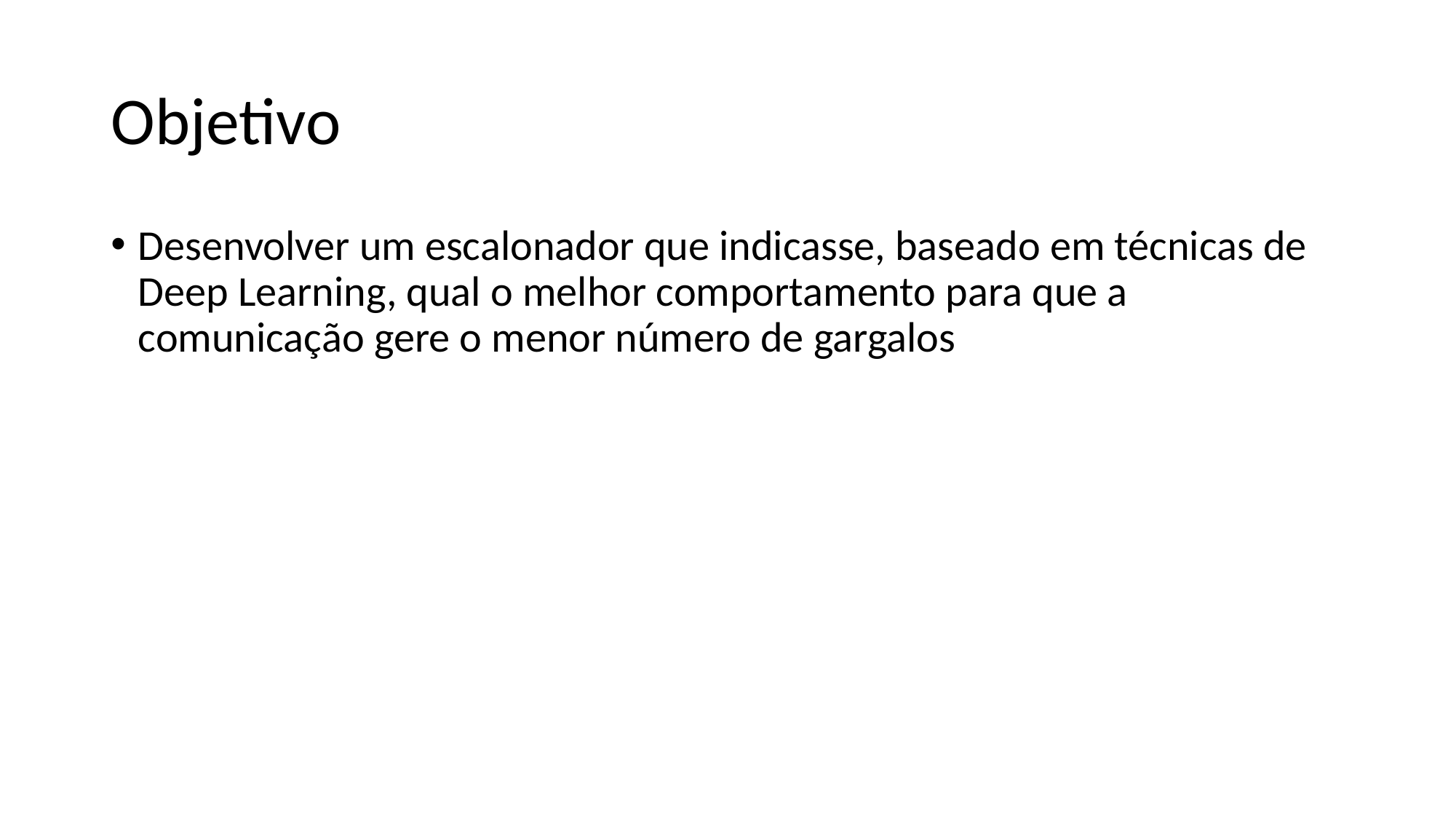

# Objetivo
Desenvolver um escalonador que indicasse, baseado em técnicas de Deep Learning, qual o melhor comportamento para que a comunicação gere o menor número de gargalos